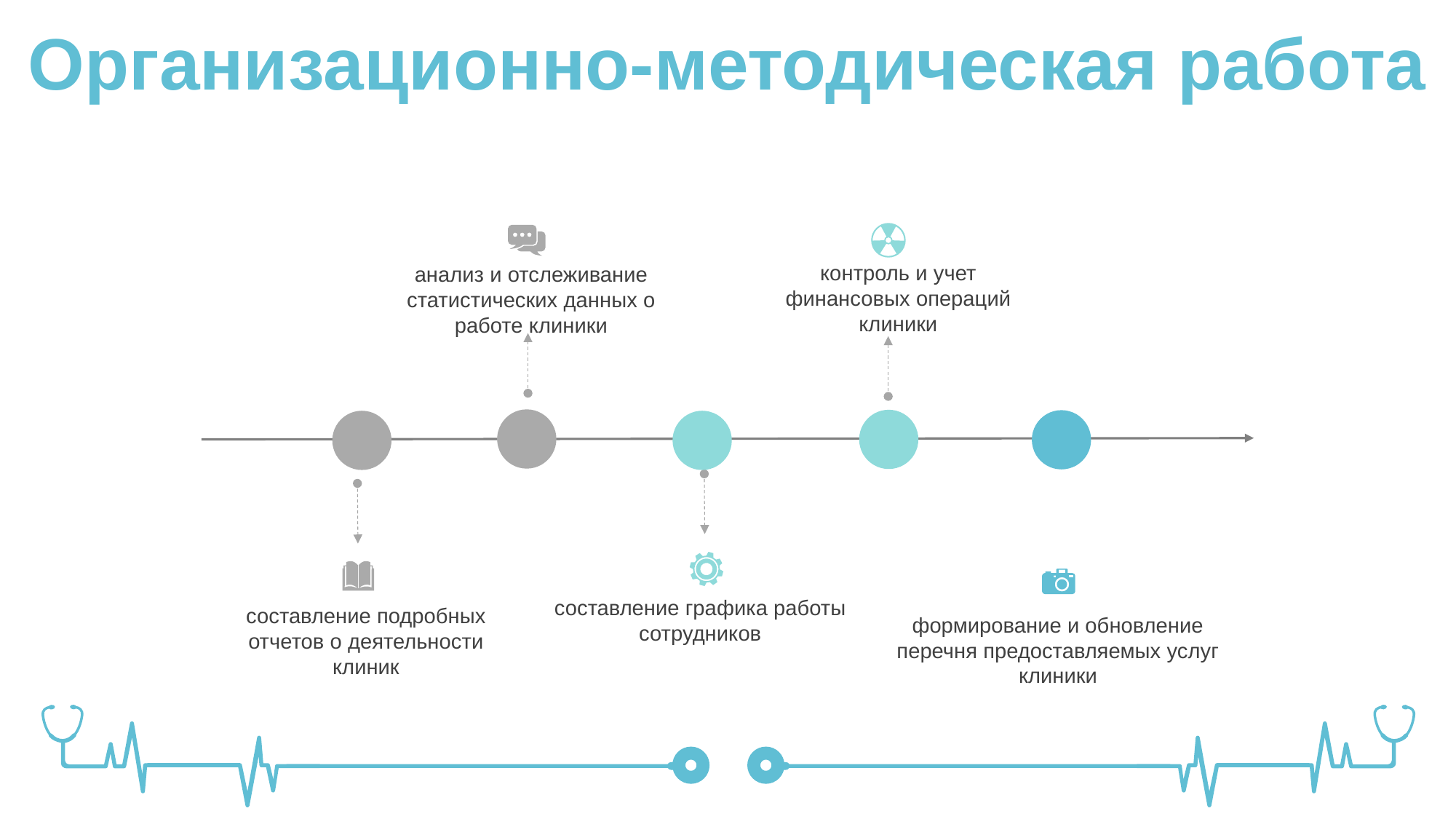

Организационно-методическая работа

контроль и учет финансовых операций клиники
анализ и отслеживание статистических данных о работе клиники

составление графика работы сотрудников
составление подробных отчетов о деятельности клиник
формирование и обновление перечня предоставляемых услуг клиники